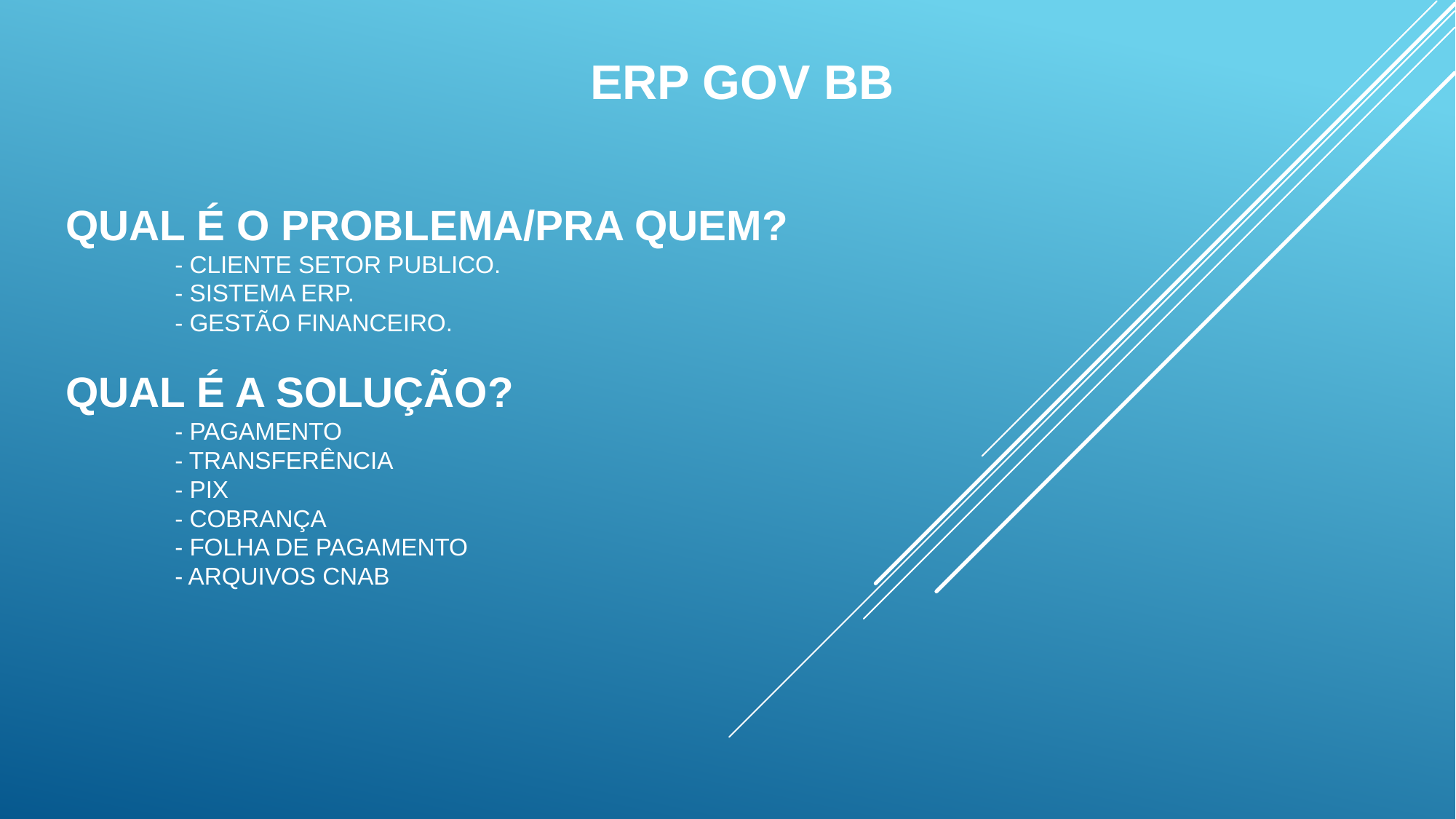

ERP GOV BB
# Qual é o problema/pra quem? - Cliente setor publico. - sistema erp. - Gestão financeiro. Qual é a solução? - Pagamento - Transferência - PIX - Cobrança - Folha de Pagamento - Arquivos CNAB